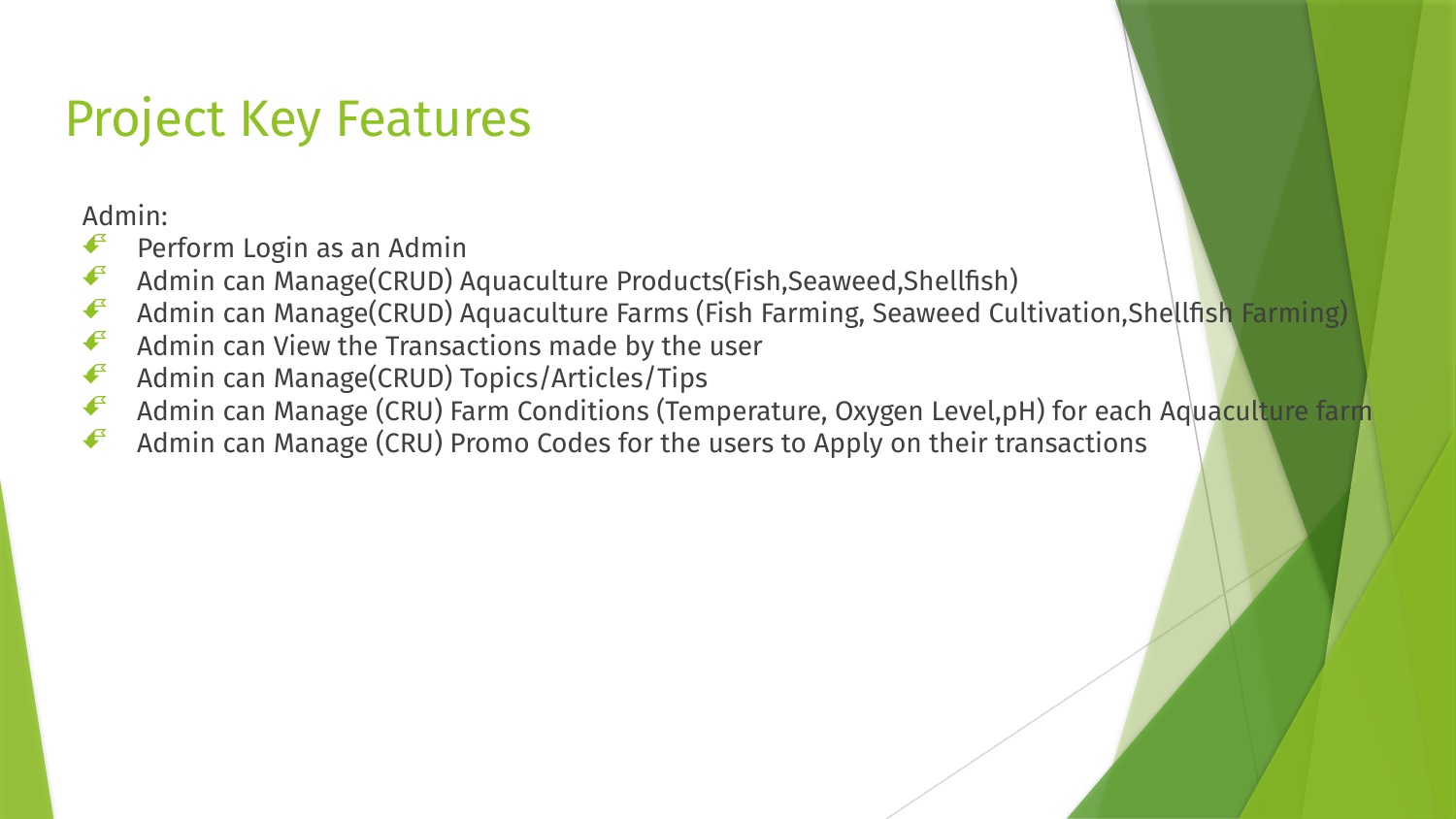

# Project Key Features
Admin:
Perform Login as an Admin
Admin can Manage(CRUD) Aquaculture Products(Fish,Seaweed,Shellfish)
Admin can Manage(CRUD) Aquaculture Farms (Fish Farming, Seaweed Cultivation,Shellfish Farming)
Admin can View the Transactions made by the user
Admin can Manage(CRUD) Topics/Articles/Tips
Admin can Manage (CRU) Farm Conditions (Temperature, Oxygen Level,pH) for each Aquaculture farm
Admin can Manage (CRU) Promo Codes for the users to Apply on their transactions